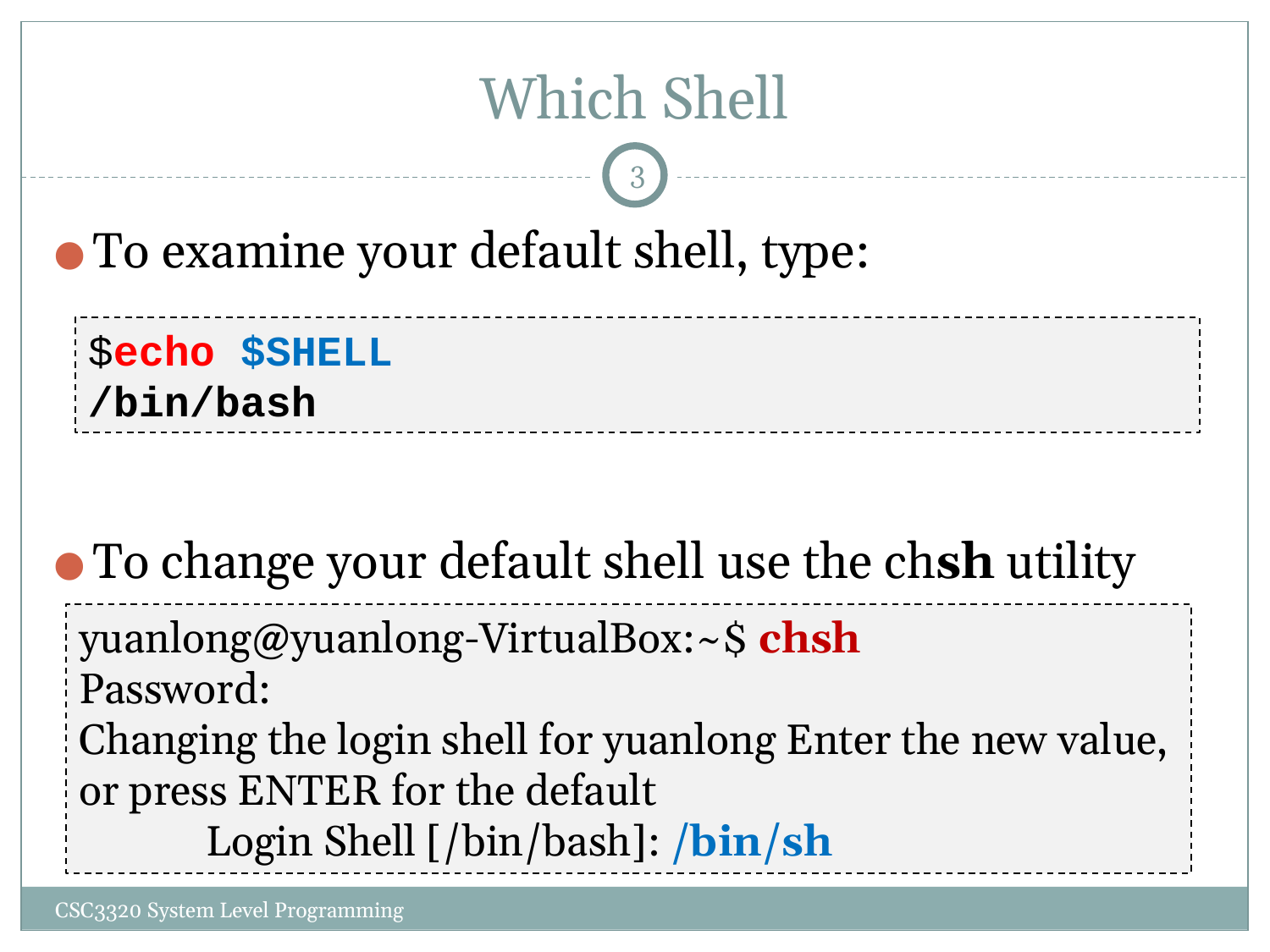

# Which Shell
3
To examine your default shell, type:

$echo $SHELL
/bin/bash
To change your default shell use the chsh utility
yuanlong@yuanlong-VirtualBox:~$ chsh
Password:
Changing the login shell for yuanlong Enter the new value, or press ENTER for the default
	Login Shell [/bin/bash]: /bin/sh
CSC3320 System Level Programming